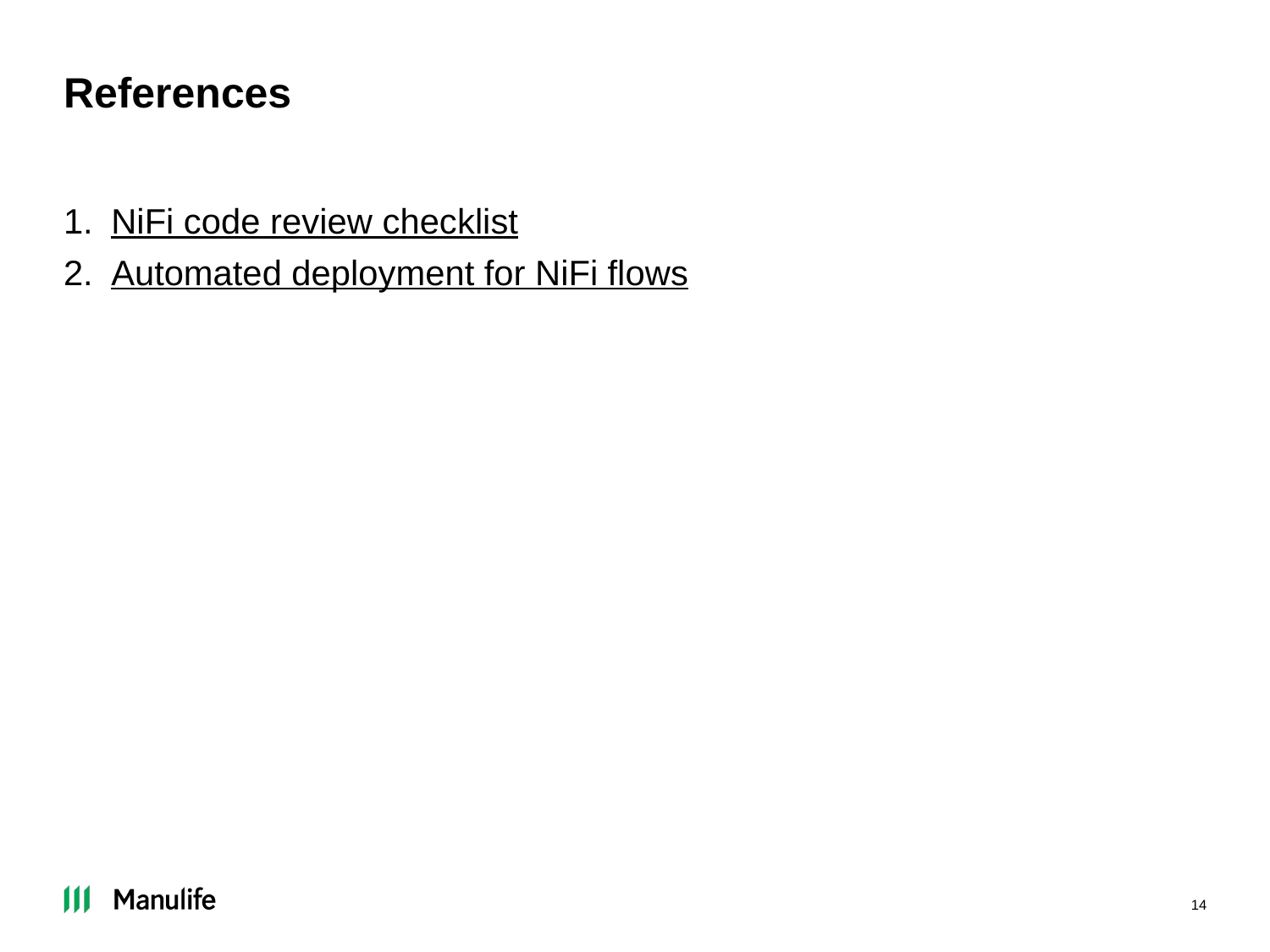

# References
NiFi code review checklist
Automated deployment for NiFi flows
14